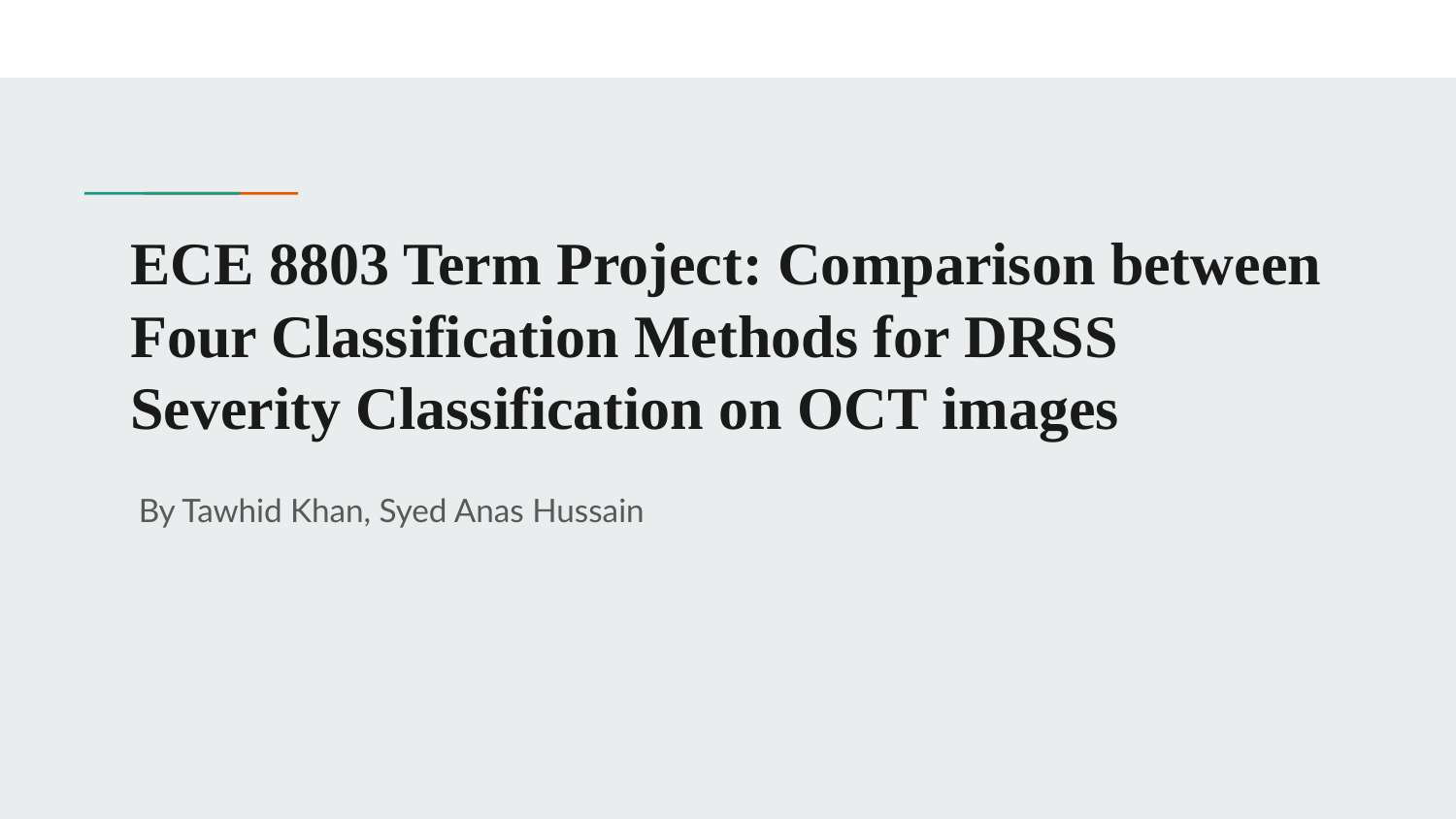

# ECE 8803 Term Project: Comparison between Four Classification Methods for DRSS Severity Classification on OCT images

By Tawhid Khan, Syed Anas Hussain